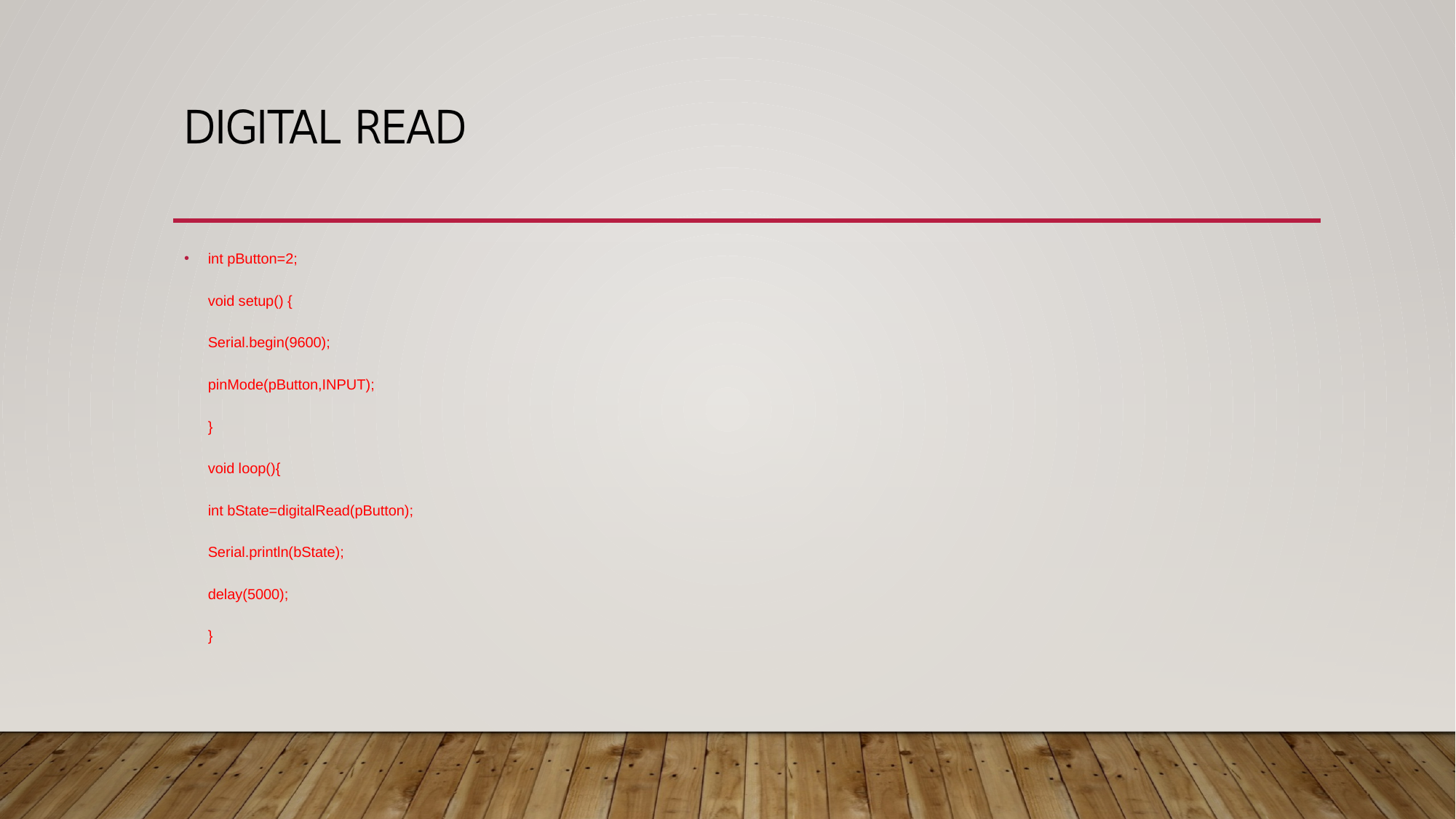

# Digital READ
int pButton=2;
void setup() {
Serial.begin(9600);
pinMode(pButton,INPUT);
}
void loop(){
int bState=digitalRead(pButton);
Serial.println(bState);
delay(5000);
}